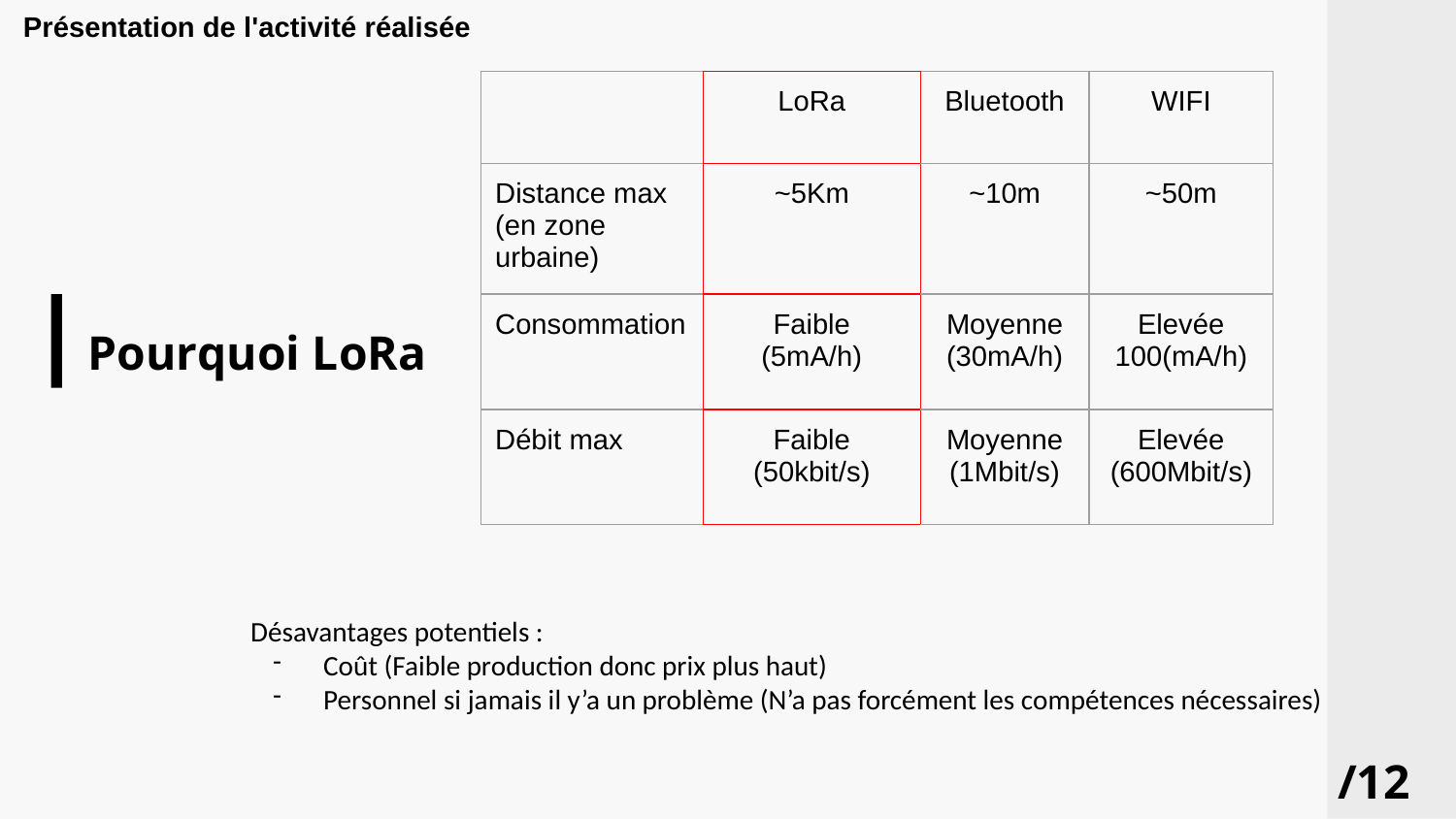

Présentation de l'activité réalisée
|  | LoRa | Bluetooth | WIFI |
| --- | --- | --- | --- |
| Distance max (en zone urbaine) | ~5Km | ~10m | ~50m |
| Consommation | Faible (5mA/h) | Moyenne (30mA/h) | Elevée 100(mA/h) |
| Débit max | Faible (50kbit/s) | Moyenne (1Mbit/s) | Elevée (600Mbit/s) |
Pourquoi LoRa

Désavantages potentiels :
Coût (Faible production donc prix plus haut)
Personnel si jamais il y’a un problème (N’a pas forcément les compétences nécessaires)
/12